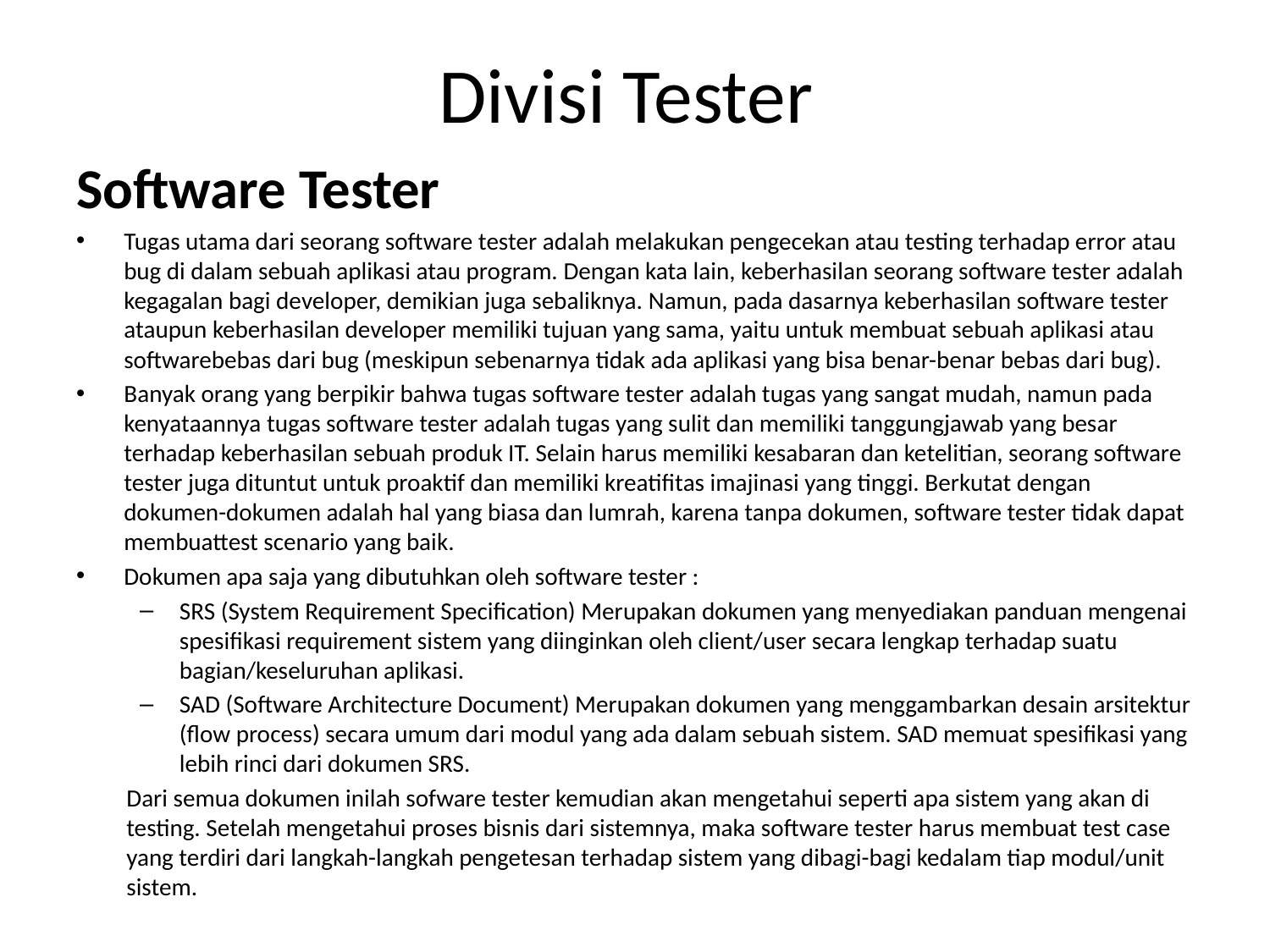

# Divisi Tester
Software Tester
Tugas utama dari seorang software tester adalah melakukan pengecekan atau testing terhadap error atau bug di dalam sebuah aplikasi atau program. Dengan kata lain, keberhasilan seorang software tester adalah kegagalan bagi developer, demikian juga sebaliknya. Namun, pada dasarnya keberhasilan software tester ataupun keberhasilan developer memiliki tujuan yang sama, yaitu untuk membuat sebuah aplikasi atau softwarebebas dari bug (meskipun sebenarnya tidak ada aplikasi yang bisa benar-benar bebas dari bug).
Banyak orang yang berpikir bahwa tugas software tester adalah tugas yang sangat mudah, namun pada kenyataannya tugas software tester adalah tugas yang sulit dan memiliki tanggungjawab yang besar terhadap keberhasilan sebuah produk IT. Selain harus memiliki kesabaran dan ketelitian, seorang software tester juga dituntut untuk proaktif dan memiliki kreatifitas imajinasi yang tinggi. Berkutat dengan dokumen-dokumen adalah hal yang biasa dan lumrah, karena tanpa dokumen, software tester tidak dapat membuattest scenario yang baik.
Dokumen apa saja yang dibutuhkan oleh software tester :
SRS (System Requirement Specification) Merupakan dokumen yang menyediakan panduan mengenai spesifikasi requirement sistem yang diinginkan oleh client/user secara lengkap terhadap suatu bagian/keseluruhan aplikasi.
SAD (Software Architecture Document) Merupakan dokumen yang menggambarkan desain arsitektur (flow process) secara umum dari modul yang ada dalam sebuah sistem. SAD memuat spesifikasi yang lebih rinci dari dokumen SRS.
Dari semua dokumen inilah sofware tester kemudian akan mengetahui seperti apa sistem yang akan di testing. Setelah mengetahui proses bisnis dari sistemnya, maka software tester harus membuat test case yang terdiri dari langkah-langkah pengetesan terhadap sistem yang dibagi-bagi kedalam tiap modul/unit sistem.